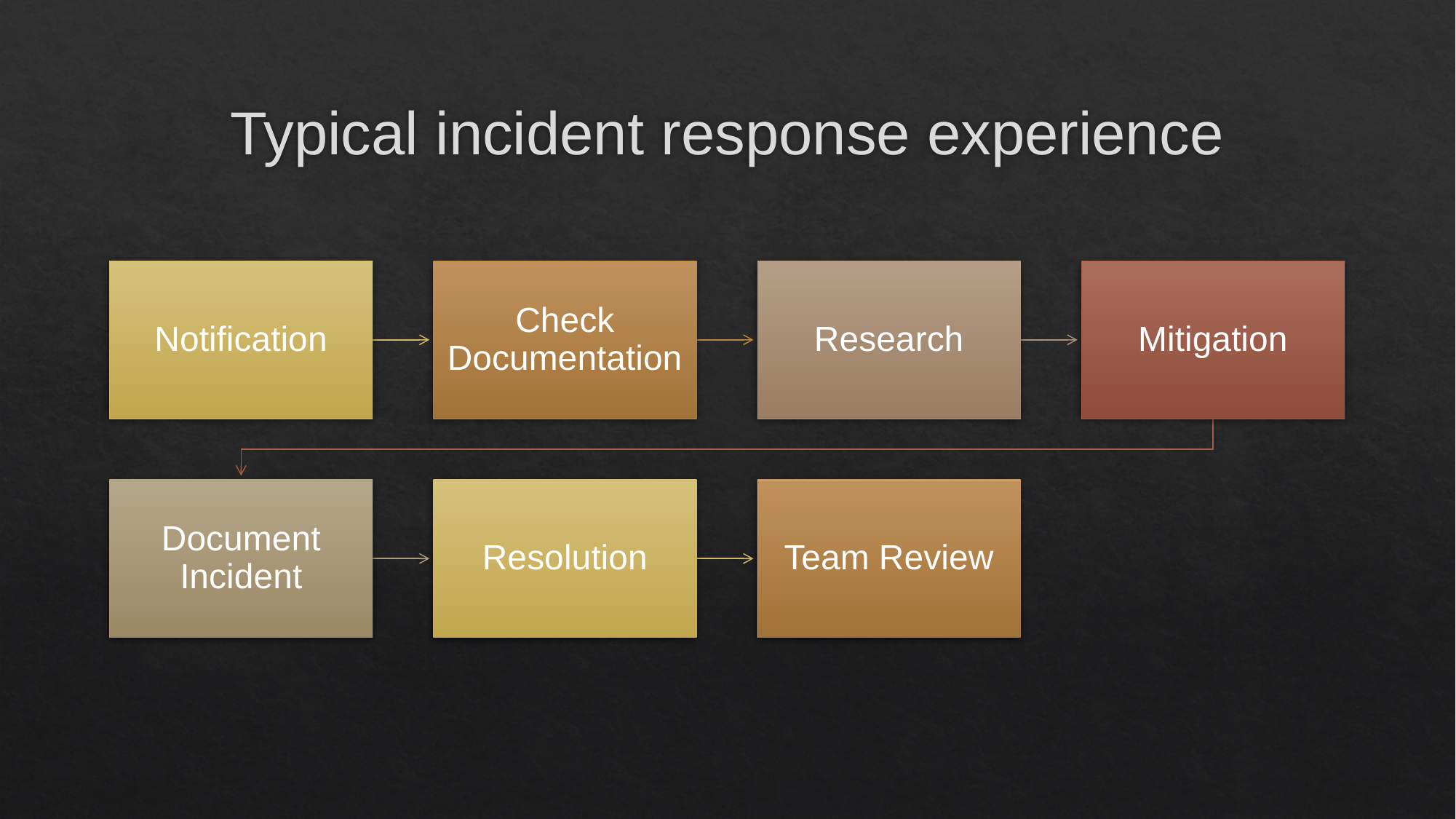

# Typical incident response experience

Notification

Check Documentation

Research

Mitigation

Document Incident

Resolution
Team Review